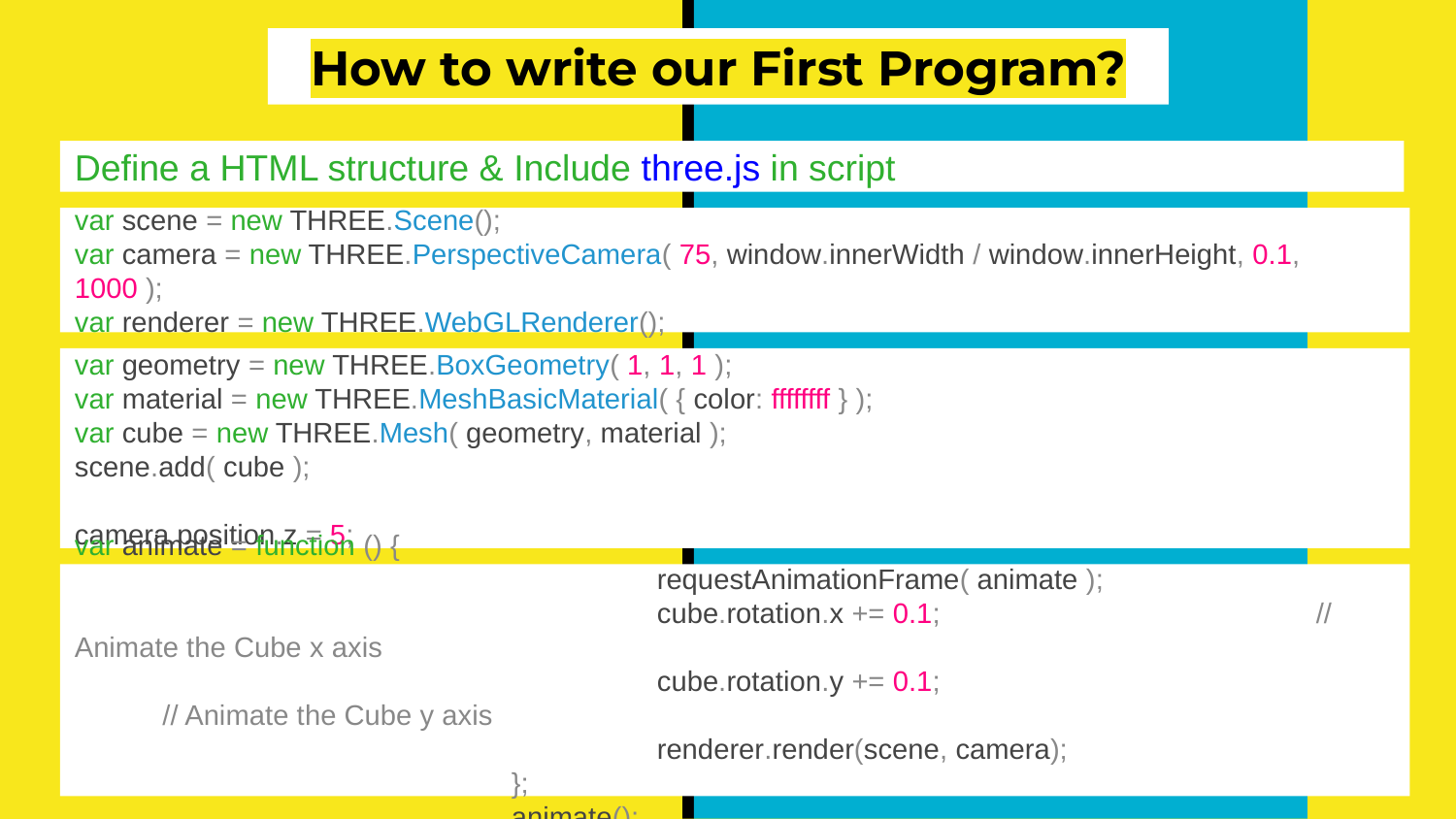

# How to write our First Program?
Define a HTML structure & Include three.js in script
var scene = new THREE.Scene();
var camera = new THREE.PerspectiveCamera( 75, window.innerWidth / window.innerHeight, 0.1, 1000 );
var renderer = new THREE.WebGLRenderer();
var geometry = new THREE.BoxGeometry( 1, 1, 1 );
var material = new THREE.MeshBasicMaterial( { color: ffffffff } );
var cube = new THREE.Mesh( geometry, material );
scene.add( cube );
camera.position.z = 5;
var animate = function () {
				requestAnimationFrame( animate );
				cube.rotation.x += 0.1;                                               // Animate the Cube x axis
				cube.rotation.y += 0.1;				             // Animate the Cube y axis
				renderer.render(scene, camera);
			};
			animate();